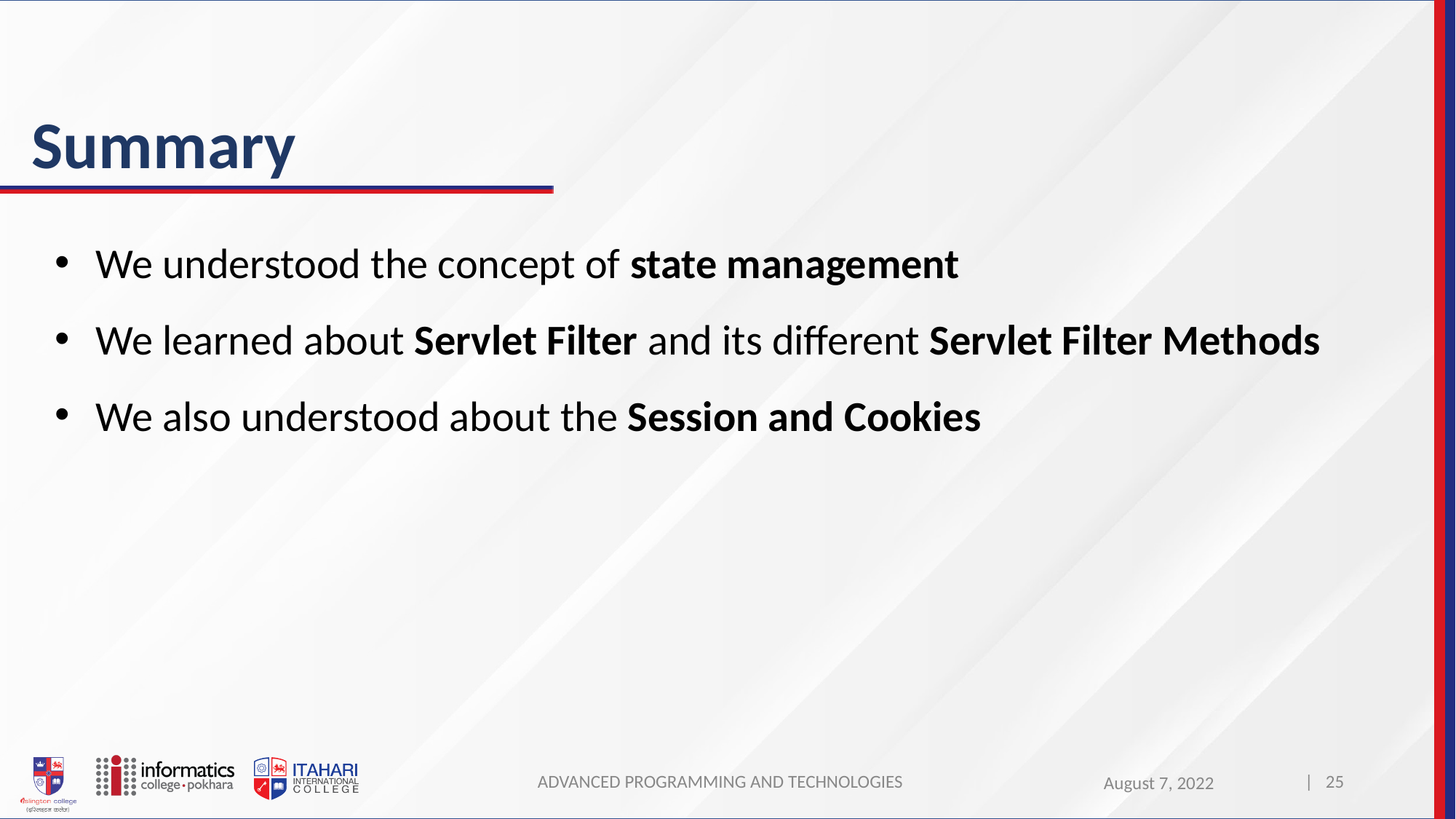

# Summary
We understood the concept of state management
We learned about Servlet Filter and its different Servlet Filter Methods
We also understood about the Session and Cookies
ADVANCED PROGRAMMING AND TECHNOLOGIES
|   25
August 7, 2022